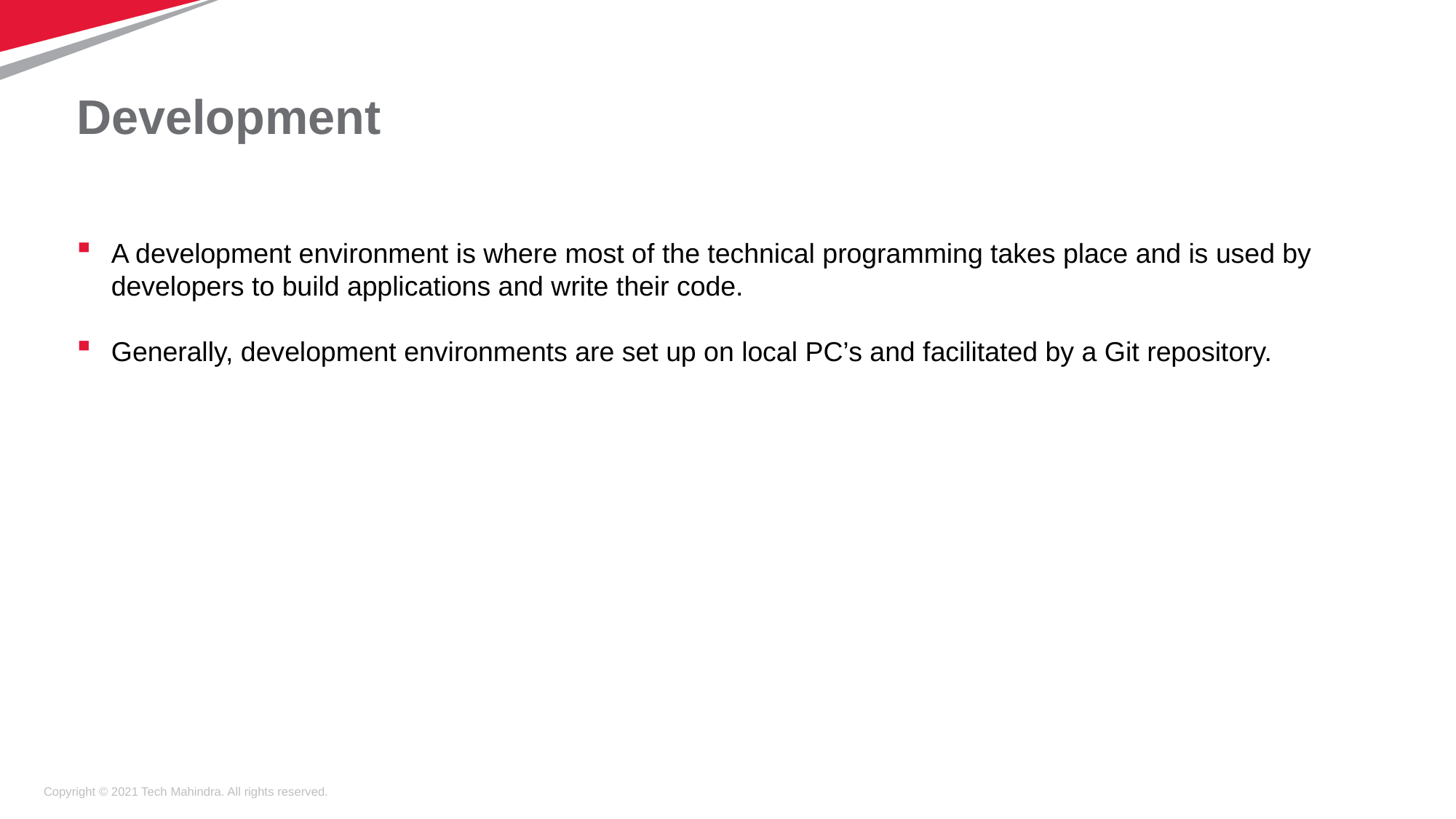

# Development
A development environment is where most of the technical programming takes place and is used by developers to build applications and write their code.

Generally, development environments are set up on local PC’s and facilitated by a Git repository.